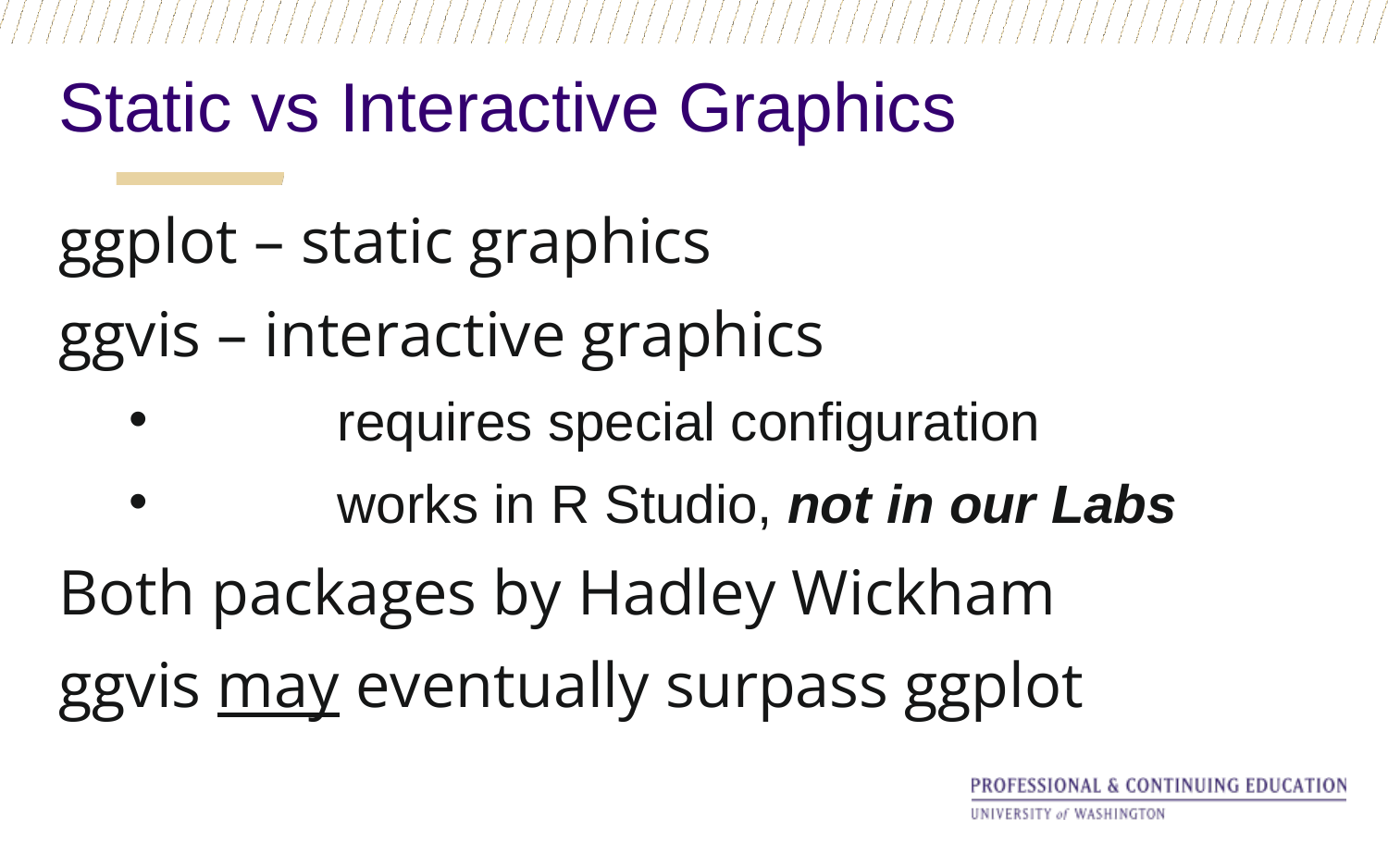

Static vs Interactive Graphics
ggplot – static graphics
ggvis – interactive graphics
	requires special configuration
	works in R Studio, not in our Labs
Both packages by Hadley Wickham
ggvis may eventually surpass ggplot